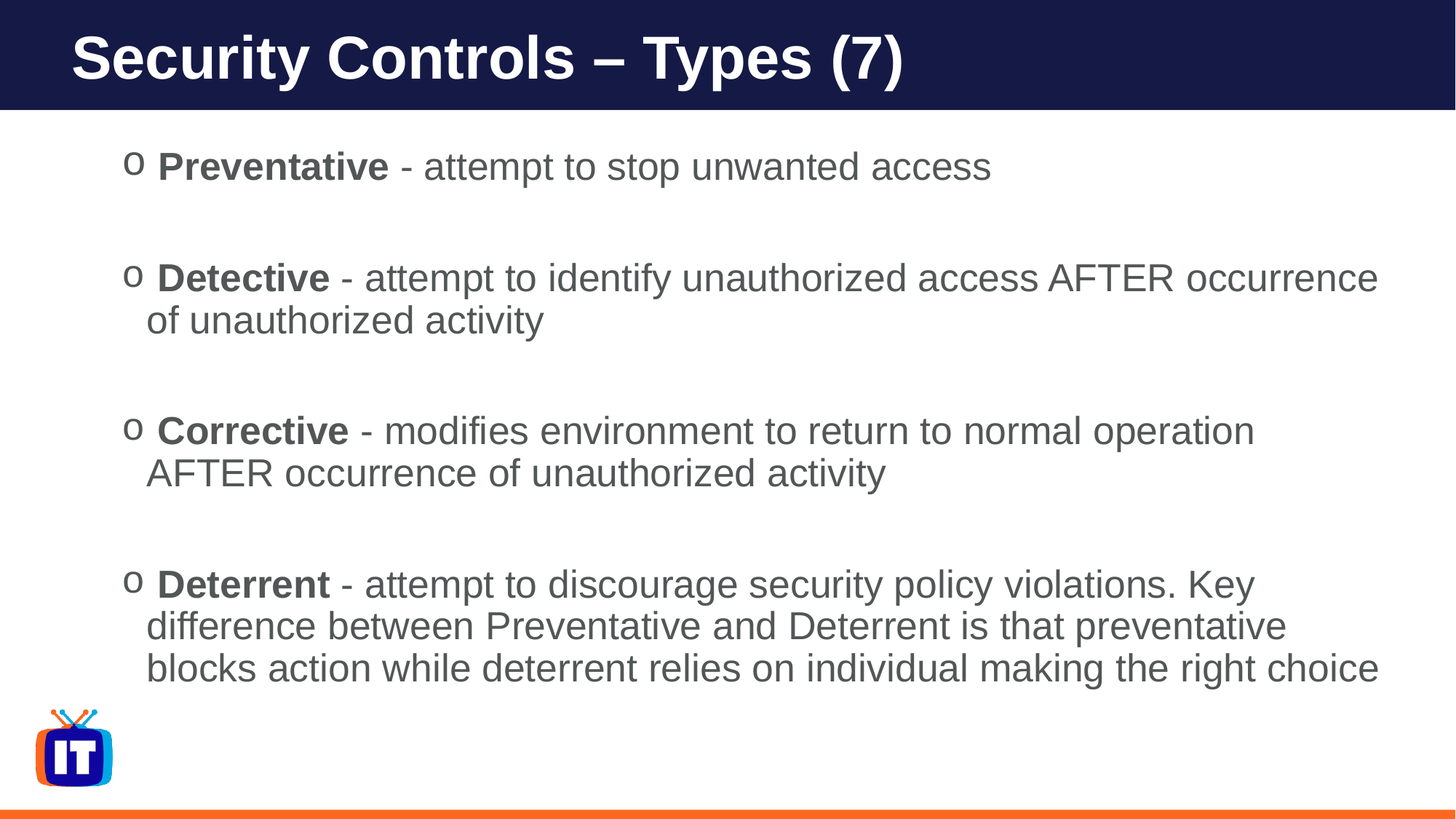

# Security Controls – Types (7)
 Preventative - attempt to stop unwanted access

 Detective - attempt to identify unauthorized access AFTER occurrence of unauthorized activity

 Corrective - modifies environment to return to normal operation AFTER occurrence of unauthorized activity

 Deterrent - attempt to discourage security policy violations. Key difference between Preventative and Deterrent is that preventative blocks action while deterrent relies on individual making the right choice